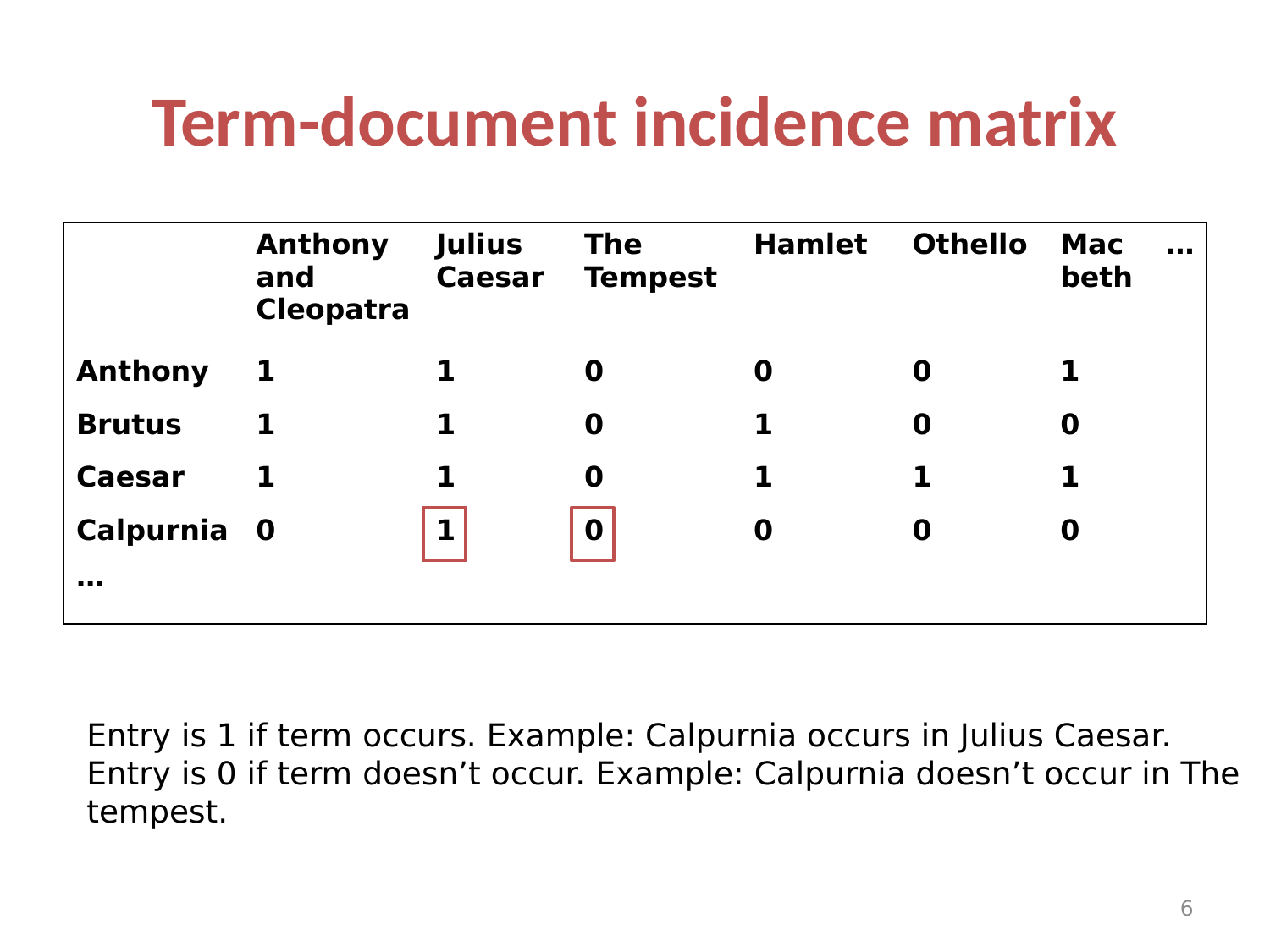

# Term-document incidence matrix
|  | Anthony and Cleopatra | Julius Caesar | The Tempest | Hamlet | Othello | Macbeth | … |
| --- | --- | --- | --- | --- | --- | --- | --- |
| Anthony | 1 | 1 | 0 | 0 | 0 | 1 |  |
| Brutus | 1 | 1 | 0 | 1 | 0 | 0 |  |
| Caesar | 1 | 1 | 0 | 1 | 1 | 1 |  |
| Calpurnia | 0 | 1 | 0 | 0 | 0 | 0 |  |
| … |  |  |  |  |  |  |  |

Entry is 1 if term occurs. Example: Calpurnia occurs in Julius Caesar.
Entry is 0 if term doesn’t occur. Example: Calpurnia doesn’t occur in The
tempest.
6